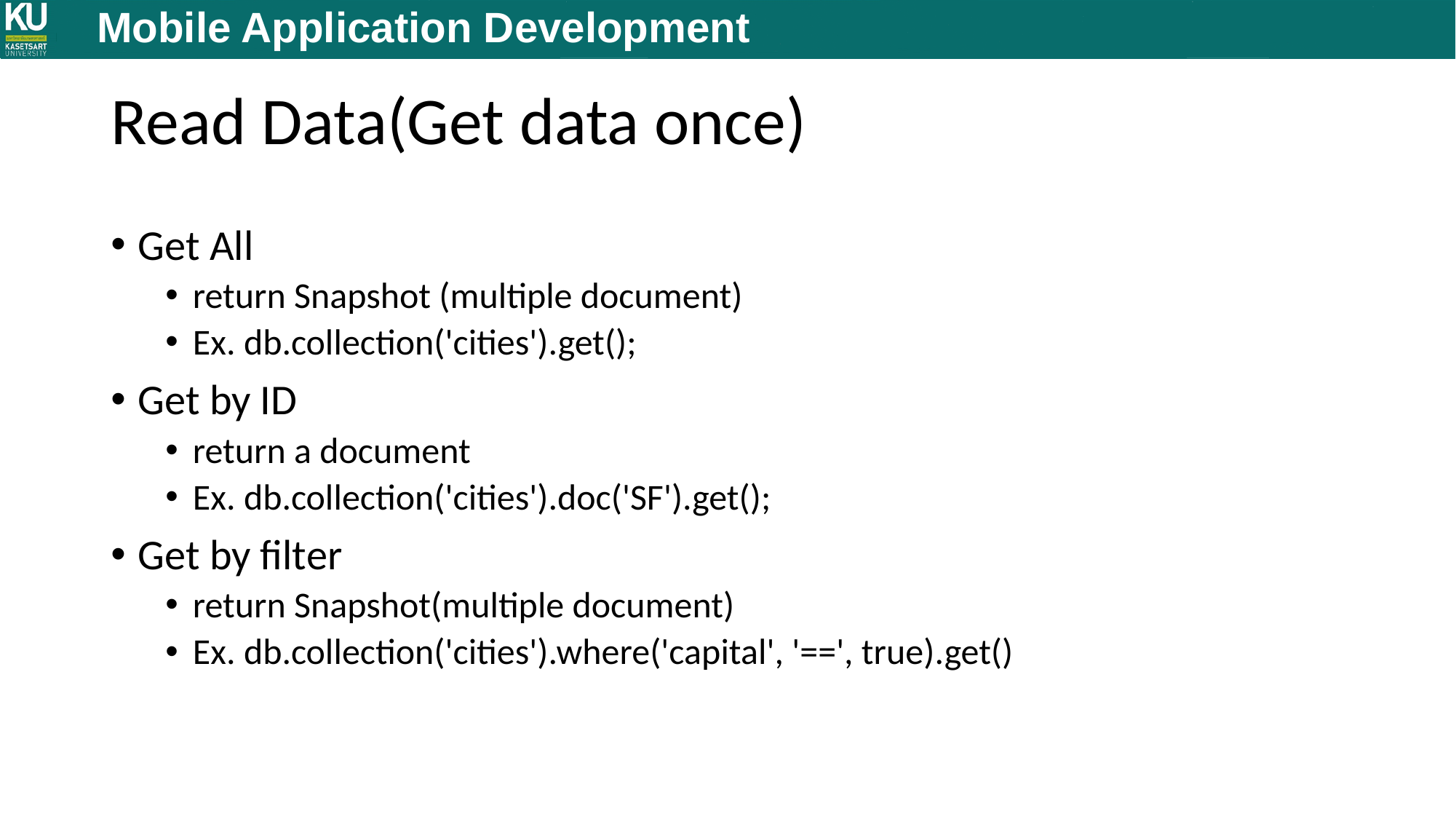

# Read Data(Get data once)
Get All
return Snapshot (multiple document)
Ex. db.collection('cities').get();
Get by ID
return a document
Ex. db.collection('cities').doc('SF').get();
Get by filter
return Snapshot(multiple document)
Ex. db.collection('cities').where('capital', '==', true).get()